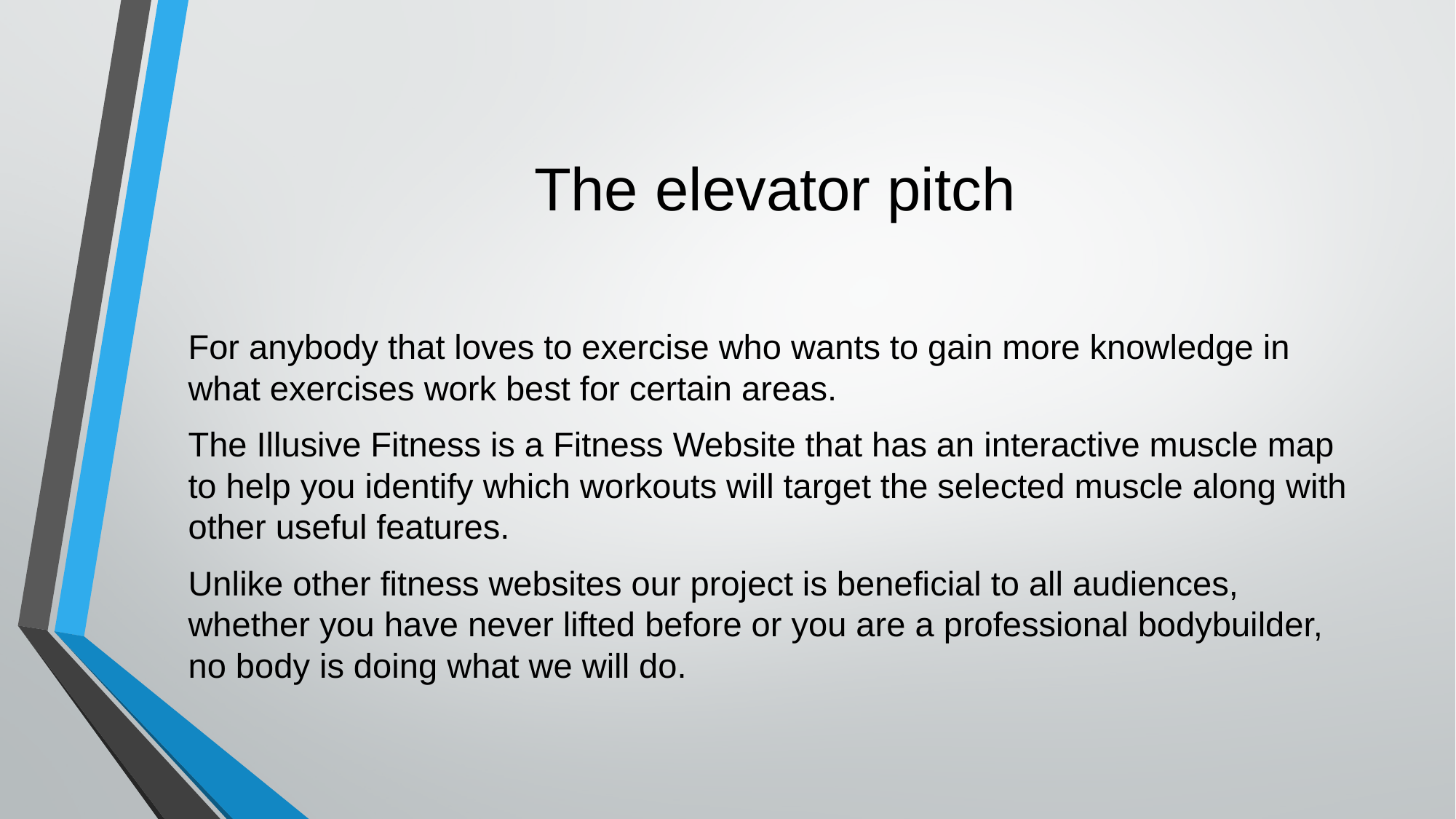

# The elevator pitch
For anybody that loves to exercise who wants to gain more knowledge in what exercises work best for certain areas.
The Illusive Fitness is a Fitness Website that has an interactive muscle map to help you identify which workouts will target the selected muscle along with other useful features.
Unlike other fitness websites our project is beneficial to all audiences, whether you have never lifted before or you are a professional bodybuilder, no body is doing what we will do.